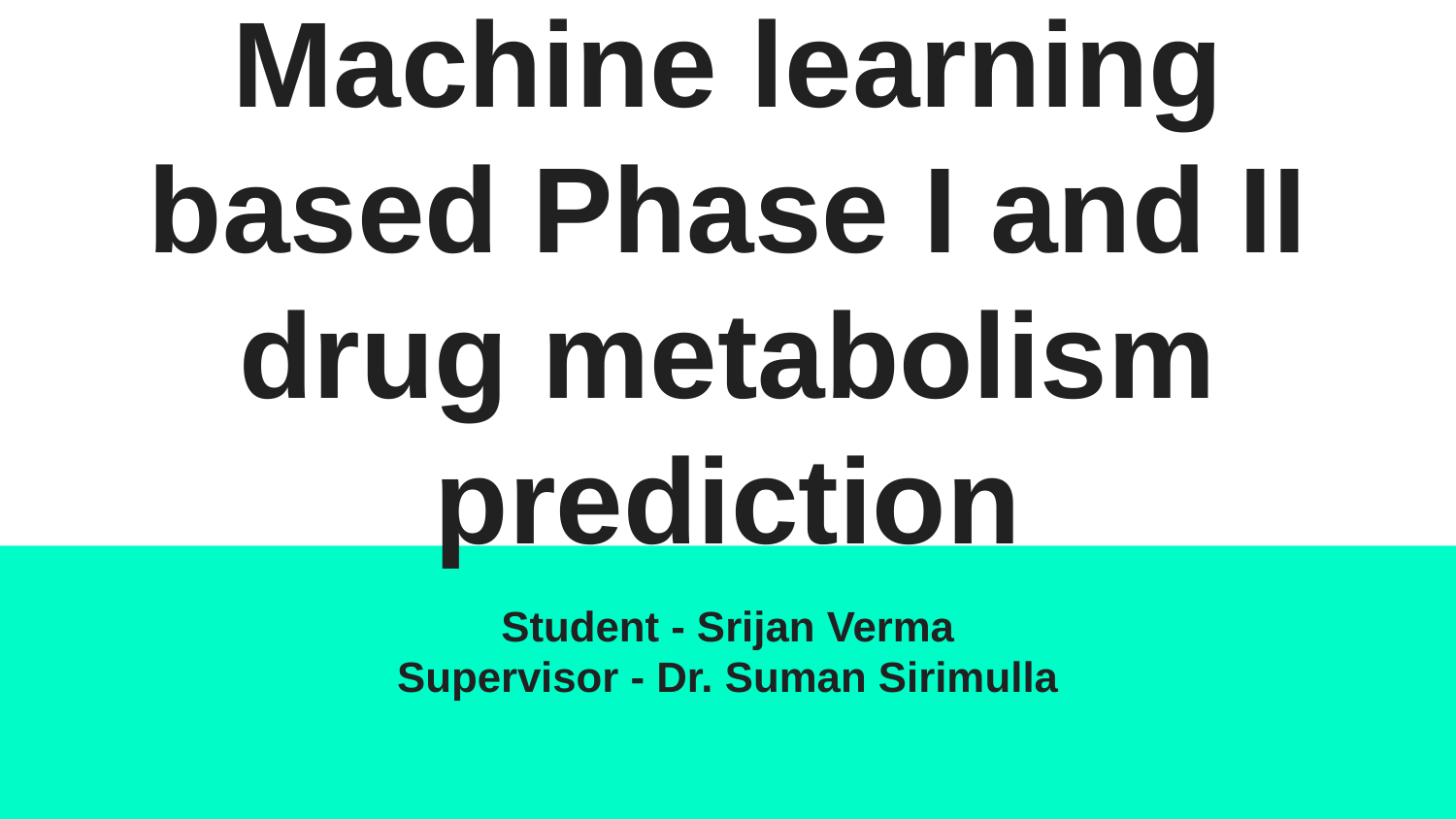

# Machine learning based Phase I and II drug metabolism prediction
Student - Srijan Verma
Supervisor - Dr. Suman Sirimulla